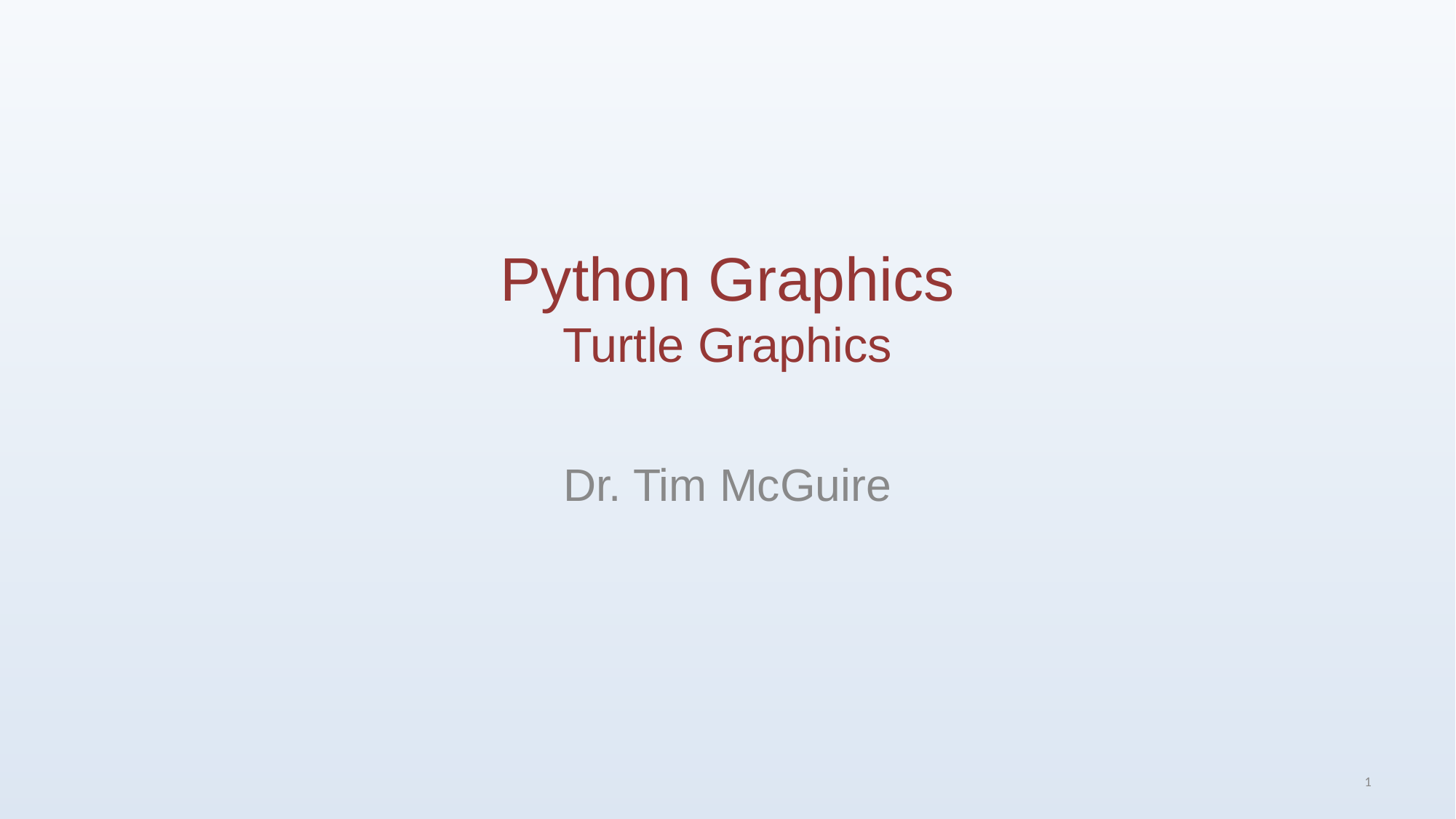

# Python Graphics Turtle Graphics
Dr. Tim McGuire
1